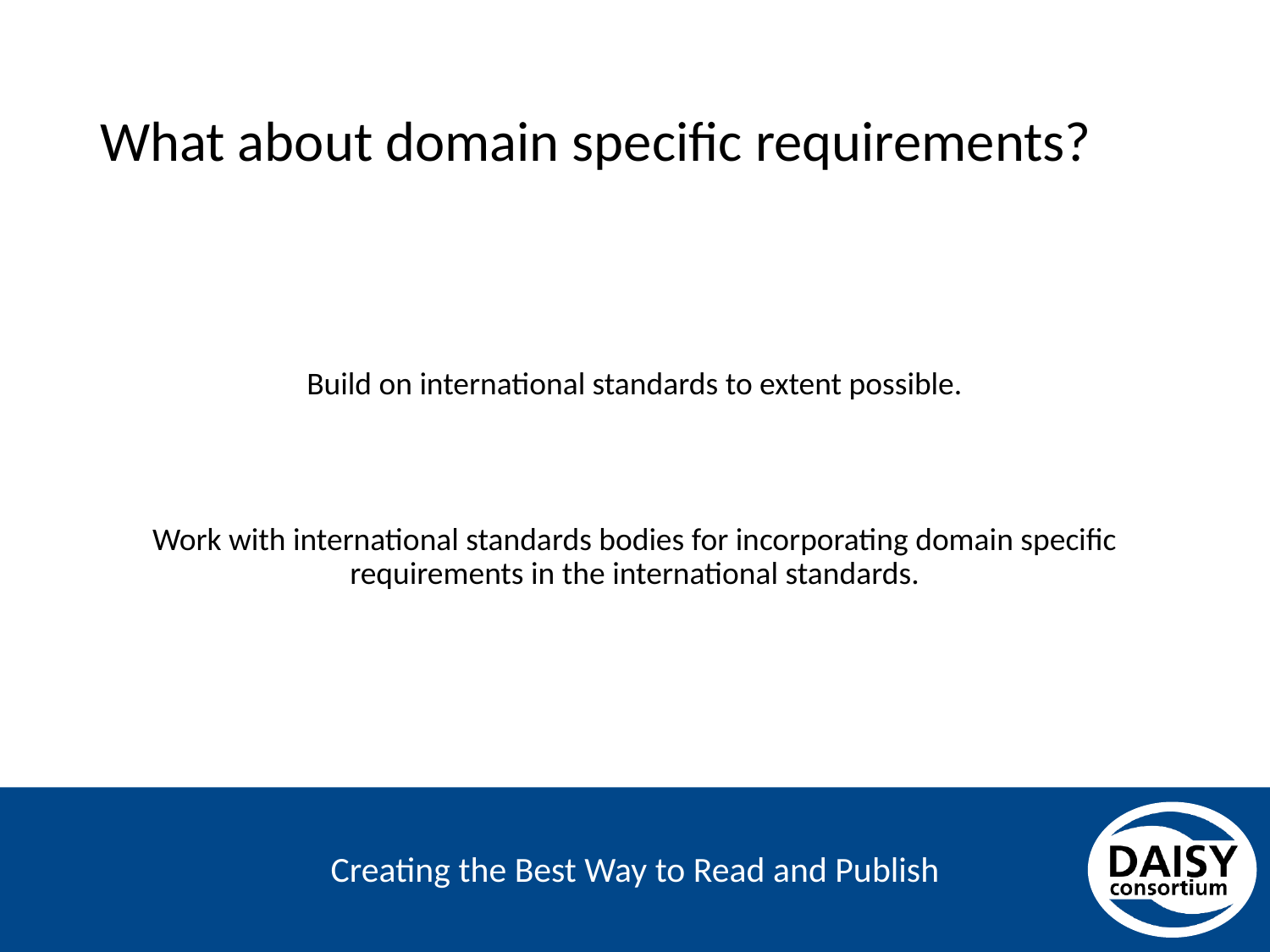

# What about domain specific requirements?

Build on international standards to extent possible.

Work with international standards bodies for incorporating domain specific requirements in the international standards.